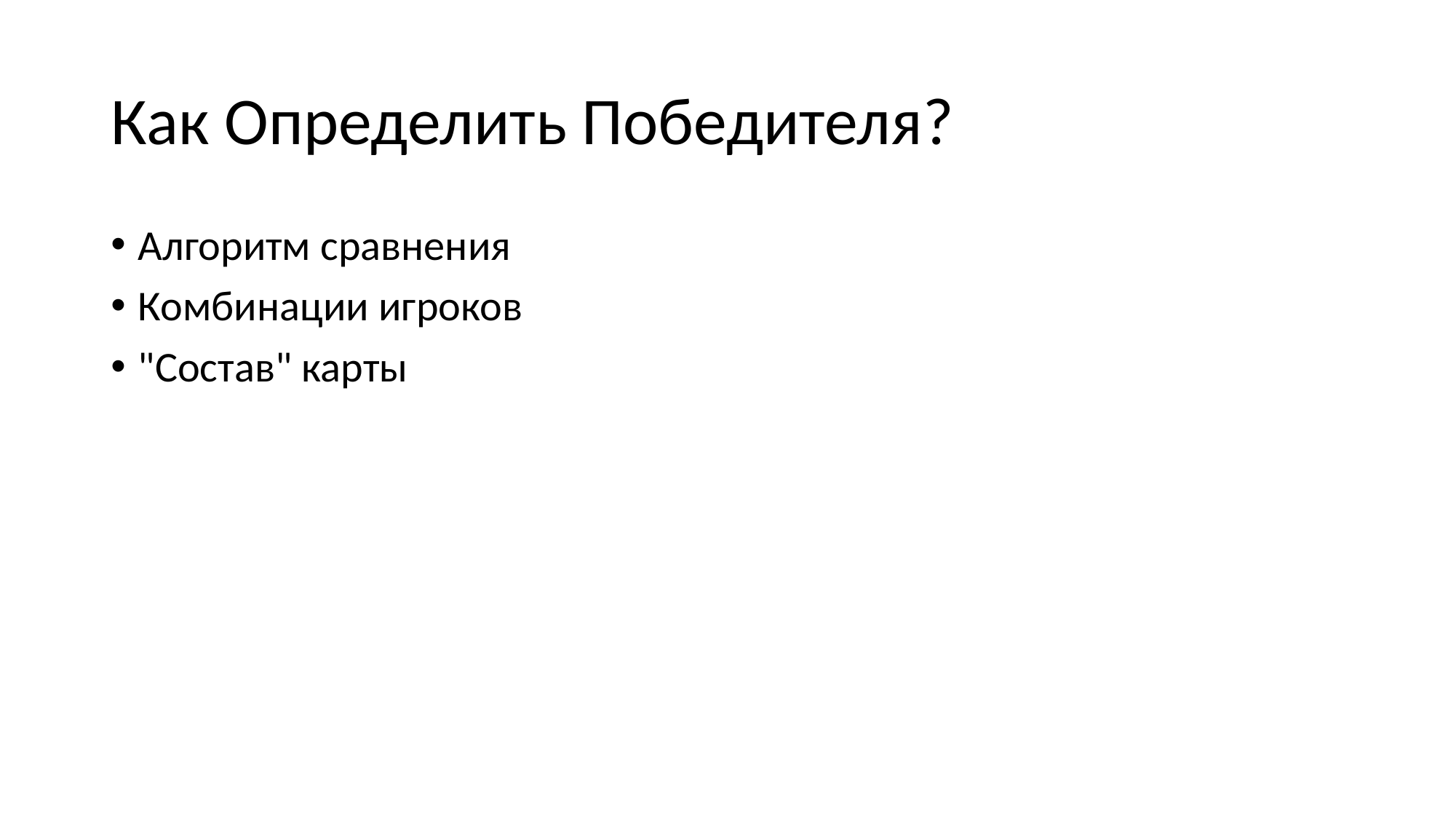

# Как Определить Победителя?
Алгоритм сравнения
Комбинации игроков
"Состав" карты